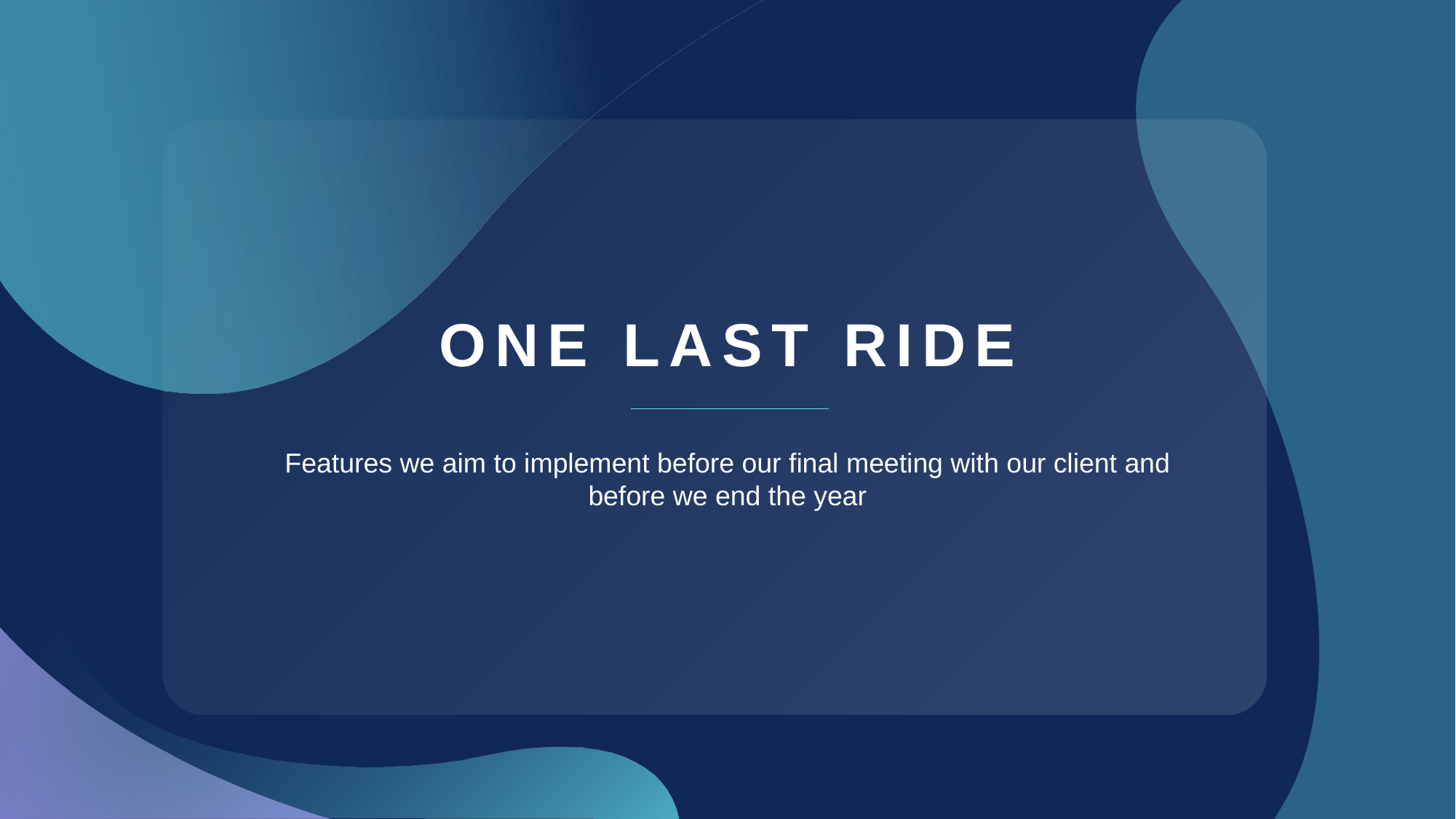

# One last ride
Features we aim to implement before our final meeting with our client and before we end the year